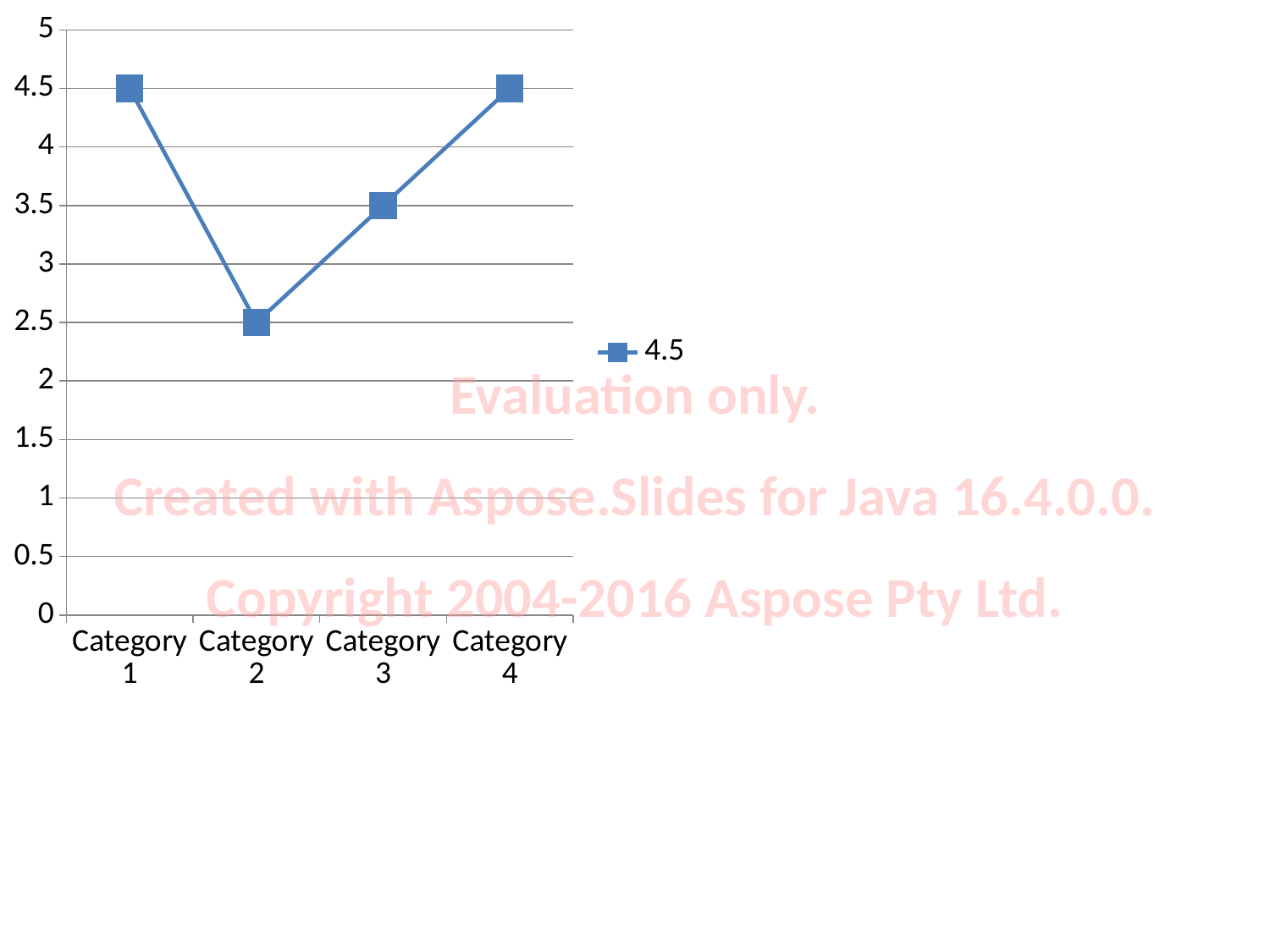

### Chart

| Category | 4.5 |
|---|---|
| Category 1 | 4.5 |
| Category 2 | 2.5 |
| Category 3 | 3.5 |
| Category 4 | 4.5 |
Evaluation only.
Created with Aspose.Slides for Java 16.4.0.0.
Copyright 2004-2016 Aspose Pty Ltd.